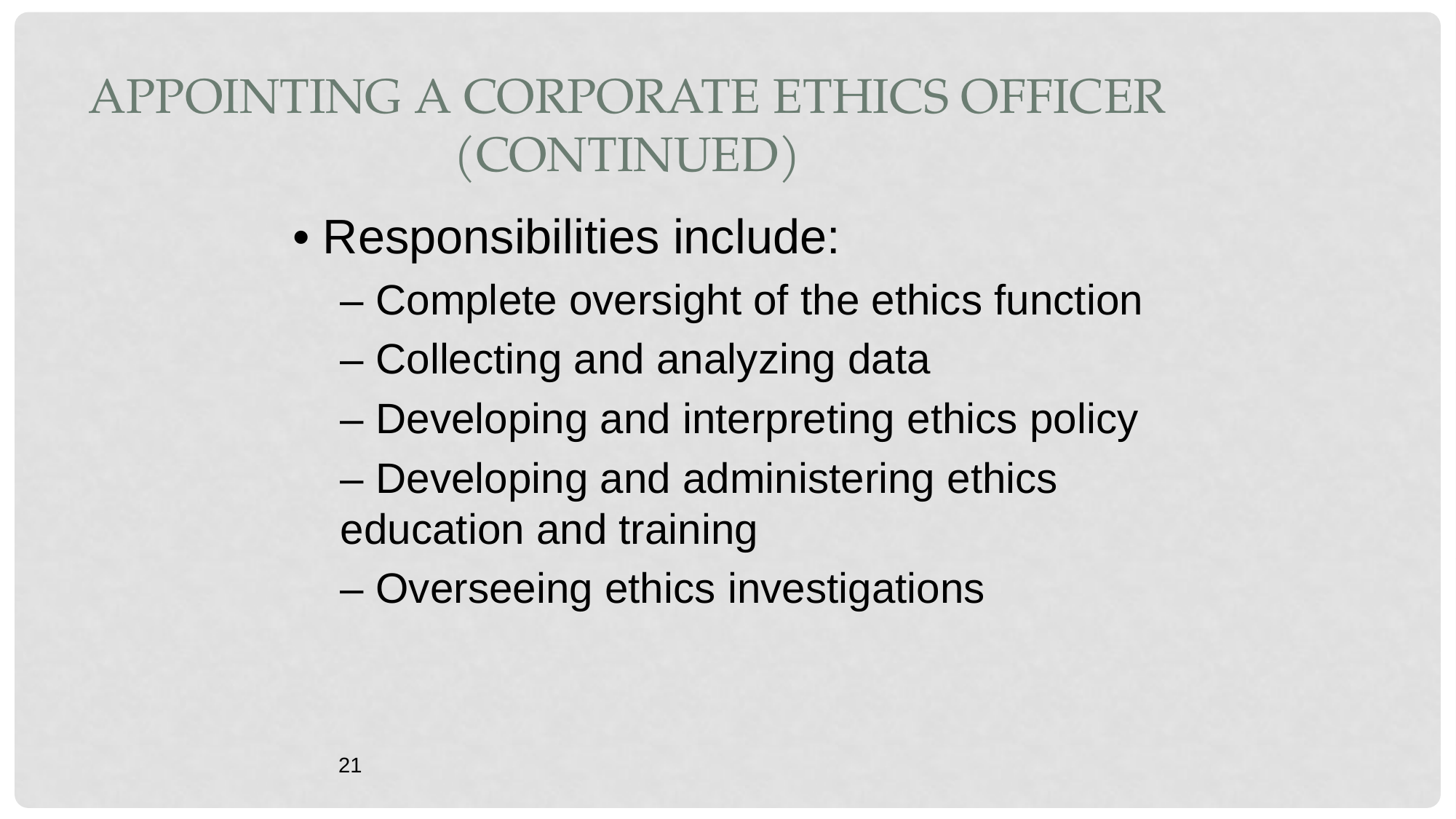

Appointing a Corporate Ethics Officer (continued)

• Responsibilities include:
– Complete oversight of the ethics function
– Collecting and analyzing data
– Developing and interpreting ethics policy
– Developing and administering ethics education and training
– Overseeing ethics investigations
21